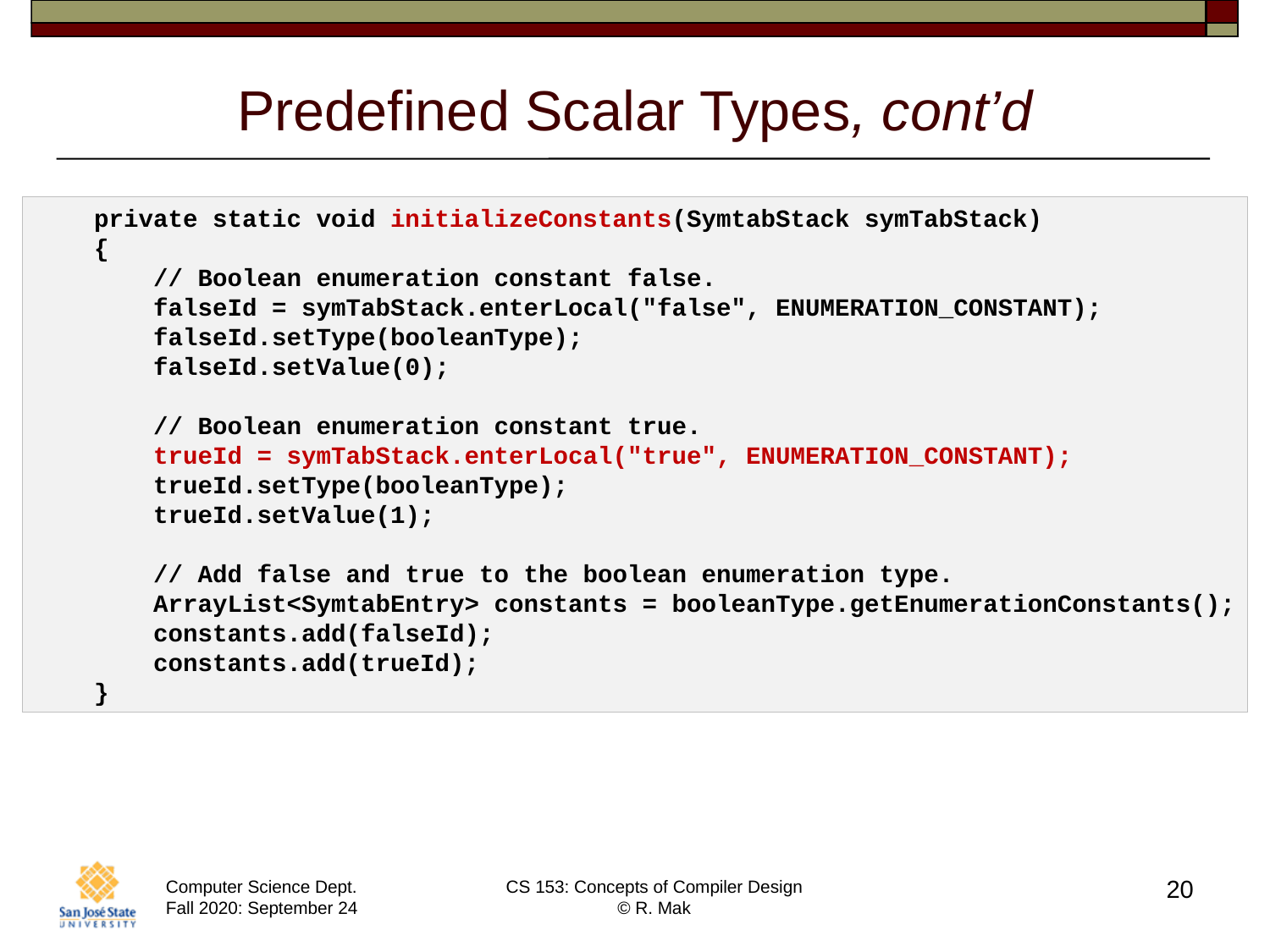

# Predefined Scalar Types, cont’d
    private static void initializeConstants(SymtabStack symTabStack)
    {
        // Boolean enumeration constant false.
        falseId = symTabStack.enterLocal("false", ENUMERATION_CONSTANT);
        falseId.setType(booleanType);
        falseId.setValue(0);

        // Boolean enumeration constant true.
        trueId = symTabStack.enterLocal("true", ENUMERATION_CONSTANT);
        trueId.setType(booleanType);
        trueId.setValue(1);

        // Add false and true to the boolean enumeration type.
        ArrayList<SymtabEntry> constants = booleanType.getEnumerationConstants();
        constants.add(falseId);
        constants.add(trueId);
    }
20